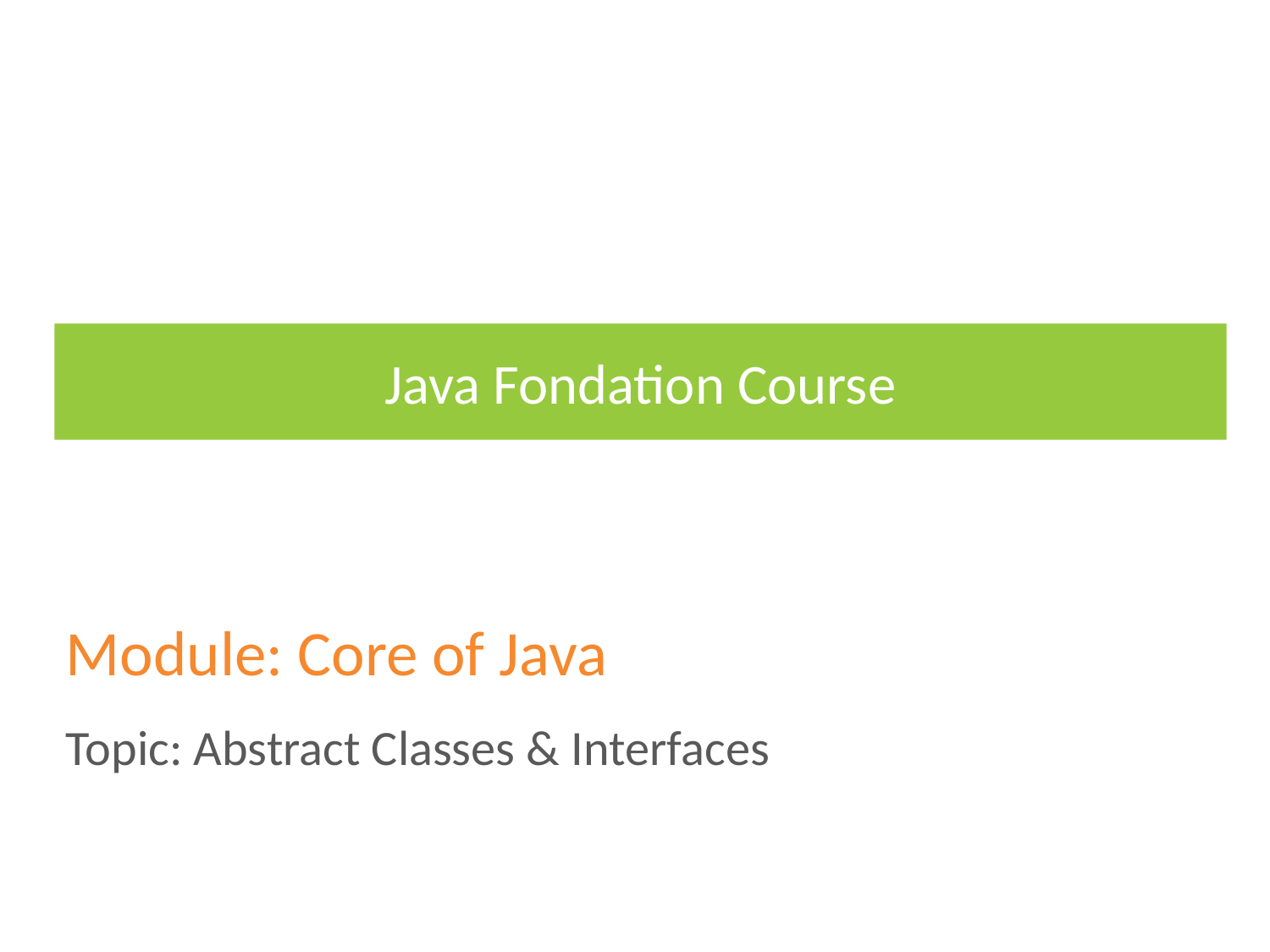

# Java Fondation Course
Module: Core of Java

Topic: Abstract Classes & Interfaces